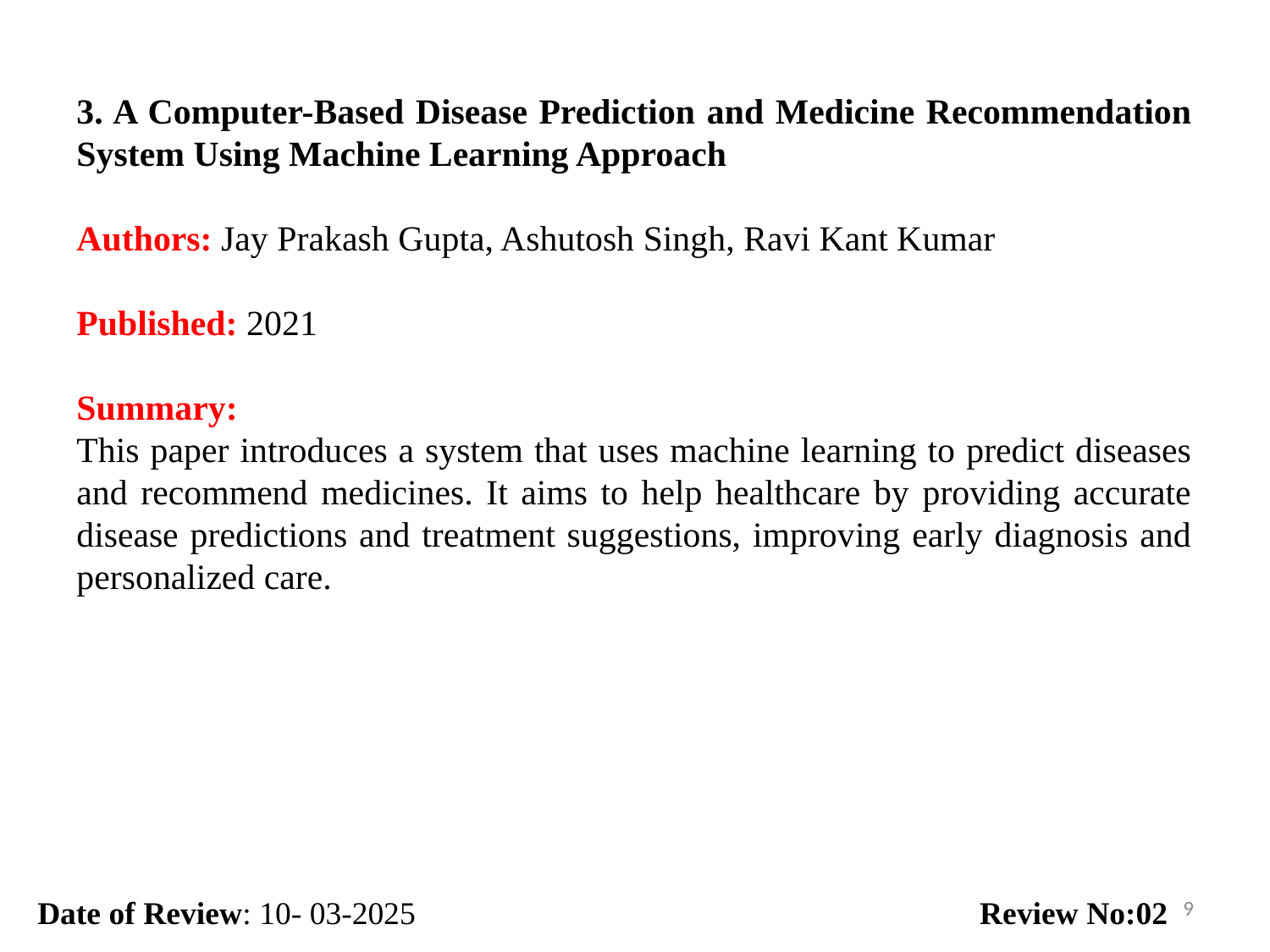

3. A Computer-Based Disease Prediction and Medicine Recommendation System Using Machine Learning Approach

Authors: Jay Prakash Gupta, Ashutosh Singh, Ravi Kant Kumar

Published: 2021

Summary:
This paper introduces a system that uses machine learning to predict diseases and recommend medicines. It aims to help healthcare by providing accurate disease predictions and treatment suggestions, improving early diagnosis and personalized care.

9
Date of Review: 10- 03-2025                                                                        Review No:02